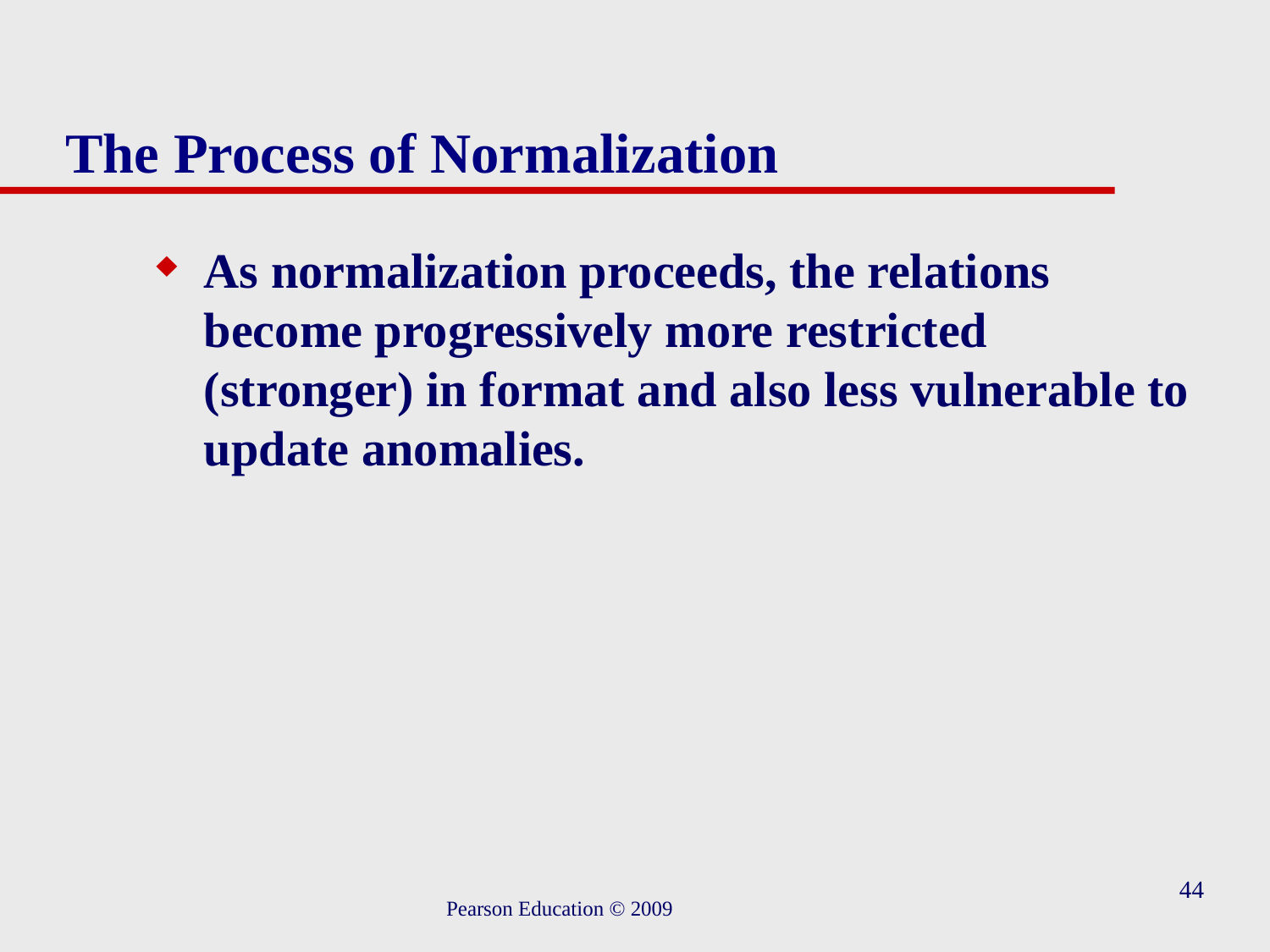

# The Process of Normalization
As normalization proceeds, the relations become progressively more restricted (stronger) in format and also less vulnerable to update anomalies.

44
Pearson Education © 2009